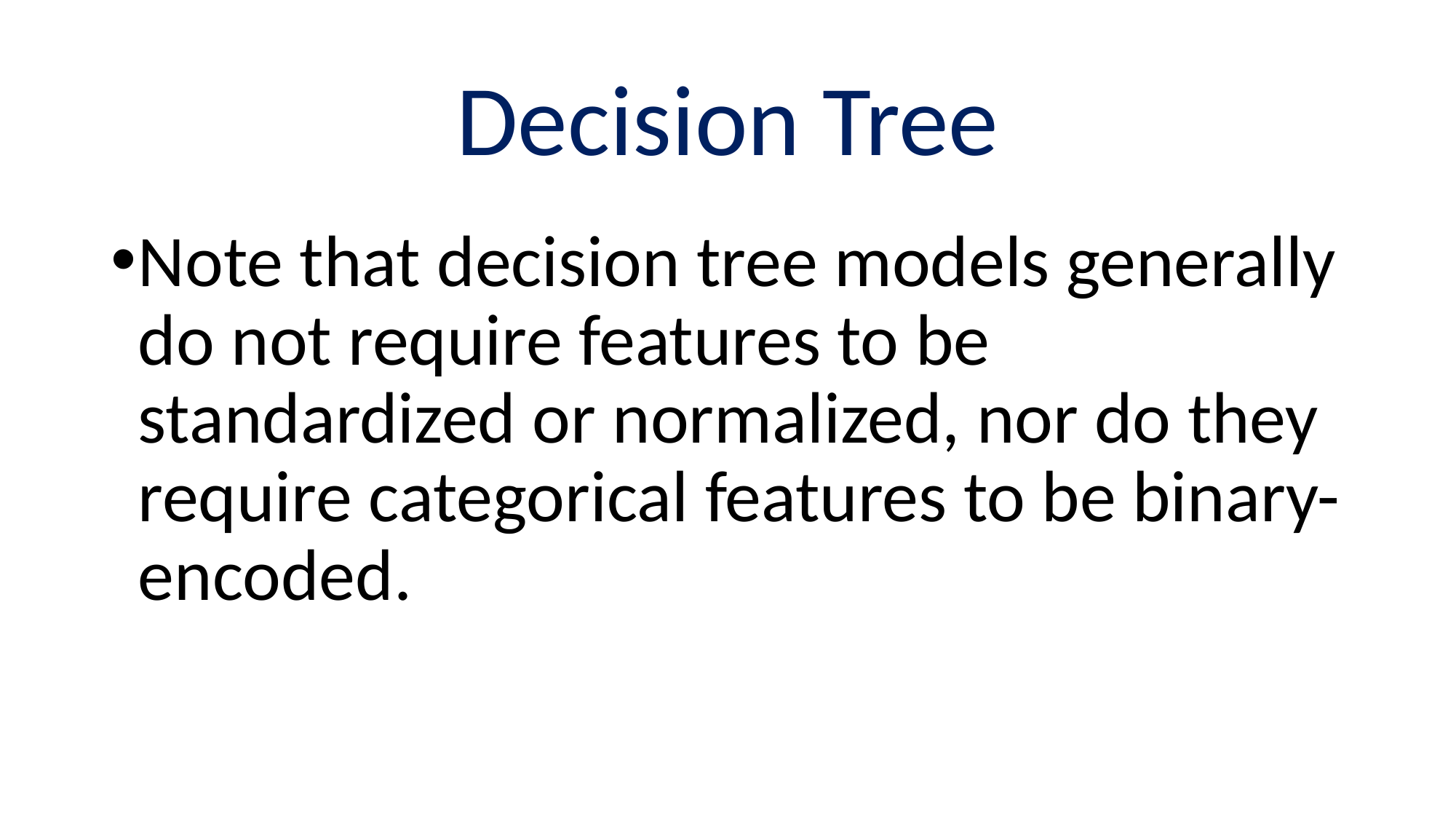

# Decision Tree
Note that decision tree models generally do not require features to be
standardized or normalized, nor do they require categorical features to be binary-encoded.